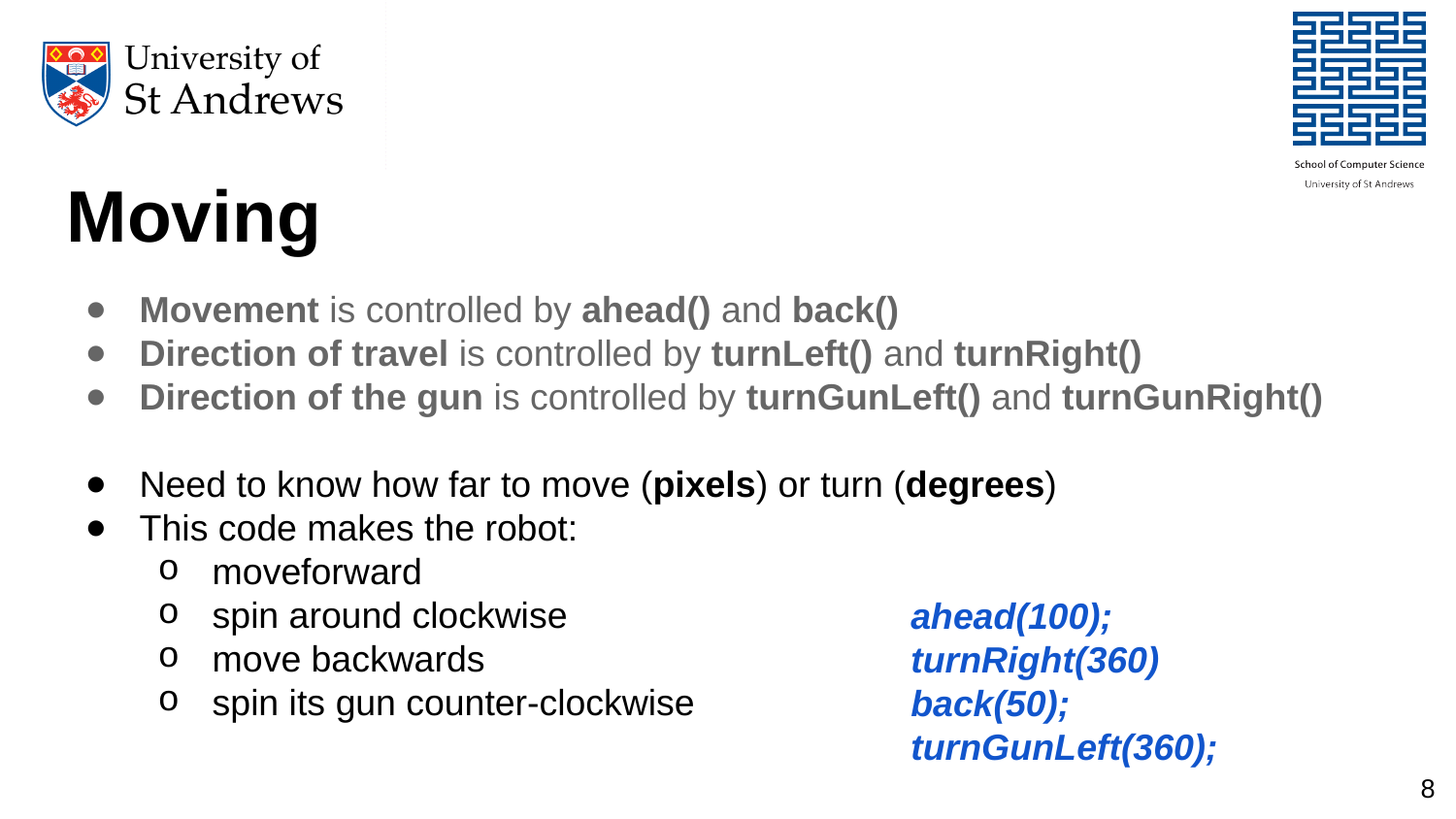

# Moving
Movement is controlled by ahead() and back()
Direction of travel is controlled by turnLeft() and turnRight()
Direction of the gun is controlled by turnGunLeft() and turnGunRight()

Need to know how far to move (pixels) or turn (degrees)
This code makes the robot:
moveforward
spin around clockwise
move backwards
spin its gun counter-clockwise
ahead(100);
turnRight(360)
back(50);
turnGunLeft(360);
8